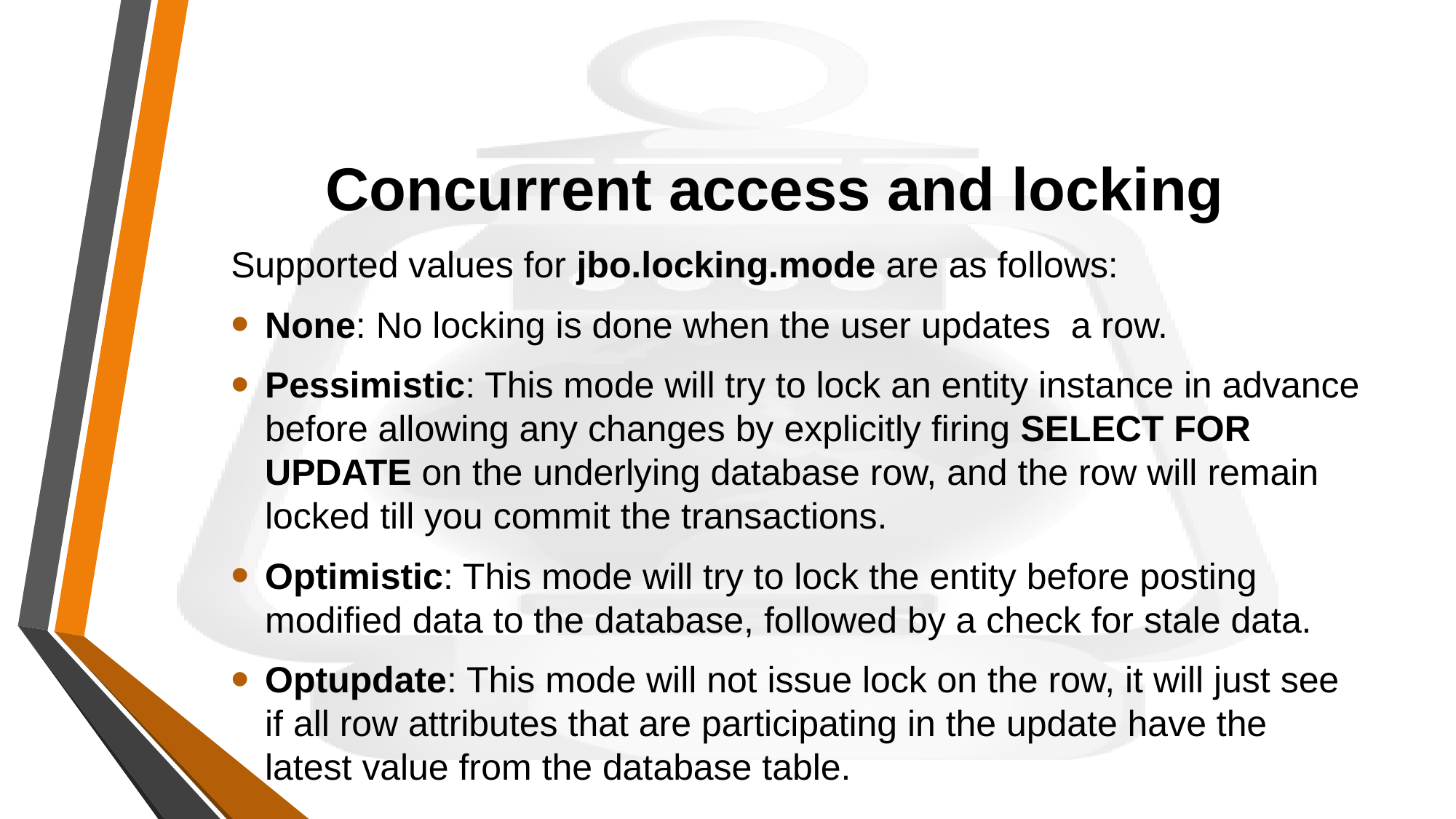

# Concurrent access and locking
Supported values for jbo.locking.mode are as follows:
None: No locking is done when the user updates  a row.
Pessimistic: This mode will try to lock an entity instance in advance before allowing any changes by explicitly firing SELECT FOR UPDATE on the underlying database row, and the row will remain locked till you commit the transactions.
Optimistic: This mode will try to lock the entity before posting modified data to the database, followed by a check for stale data.
Optupdate: This mode will not issue lock on the row, it will just see if all row attributes that are participating in the update have the latest value from the database table.